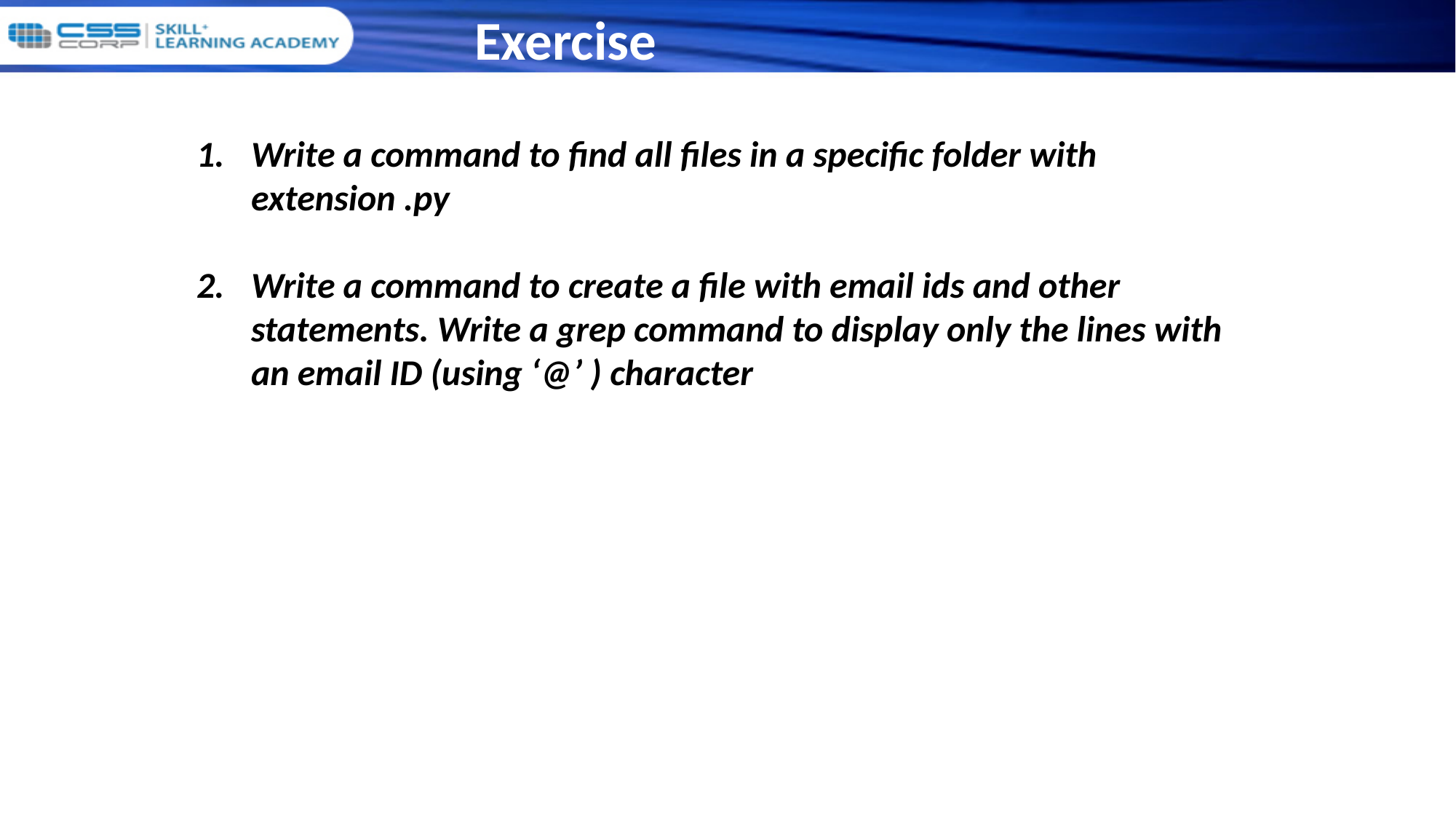

Exercise
Write a command to find all files in a specific folder with extension .py

Write a command to create a file with email ids and other statements. Write a grep command to display only the lines with an email ID (using ‘@’ ) character